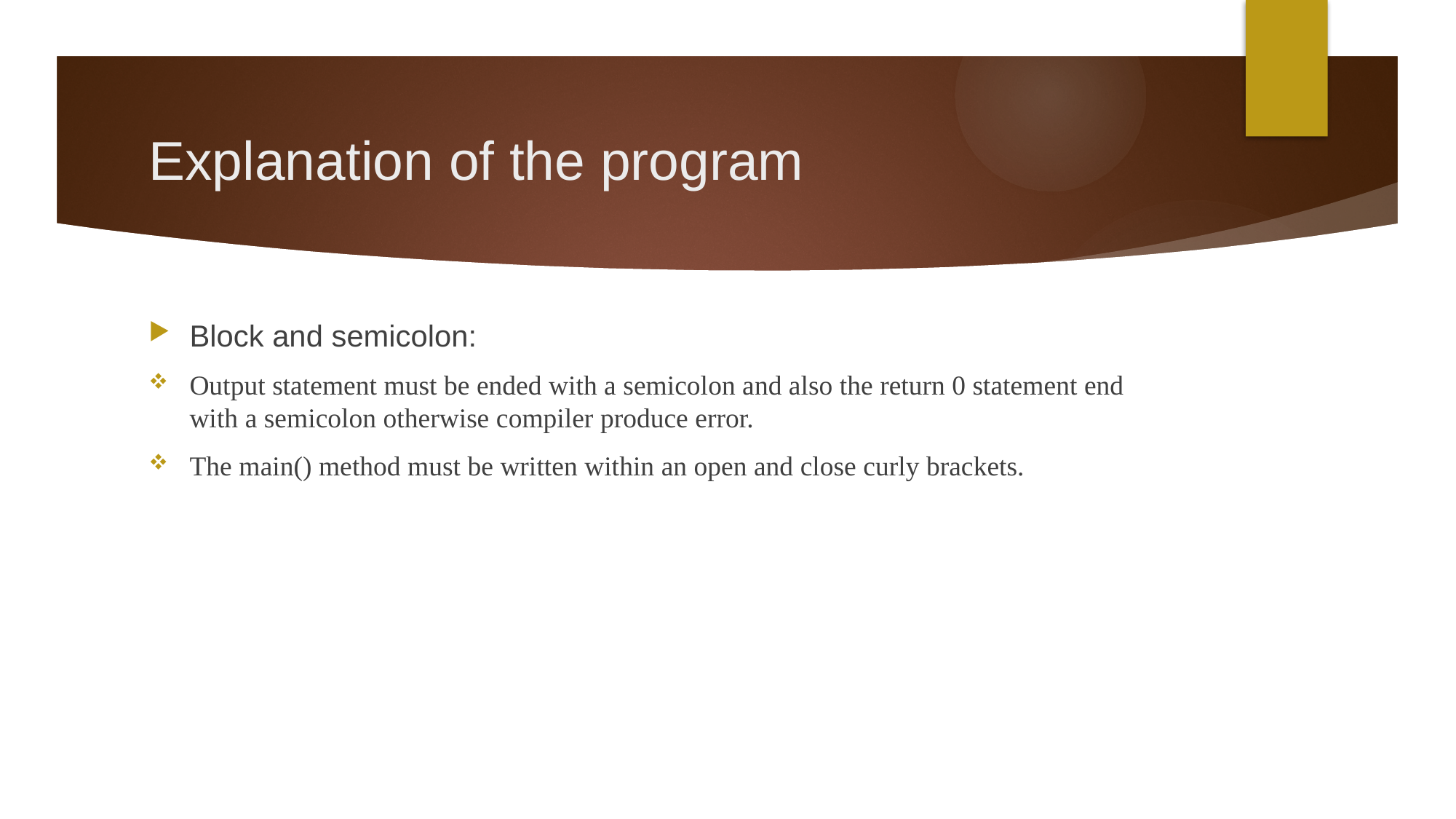

# Explanation of the program
Block and semicolon:
Output statement must be ended with a semicolon and also the return 0 statement end with a semicolon otherwise compiler produce error.
The main() method must be written within an open and close curly brackets.